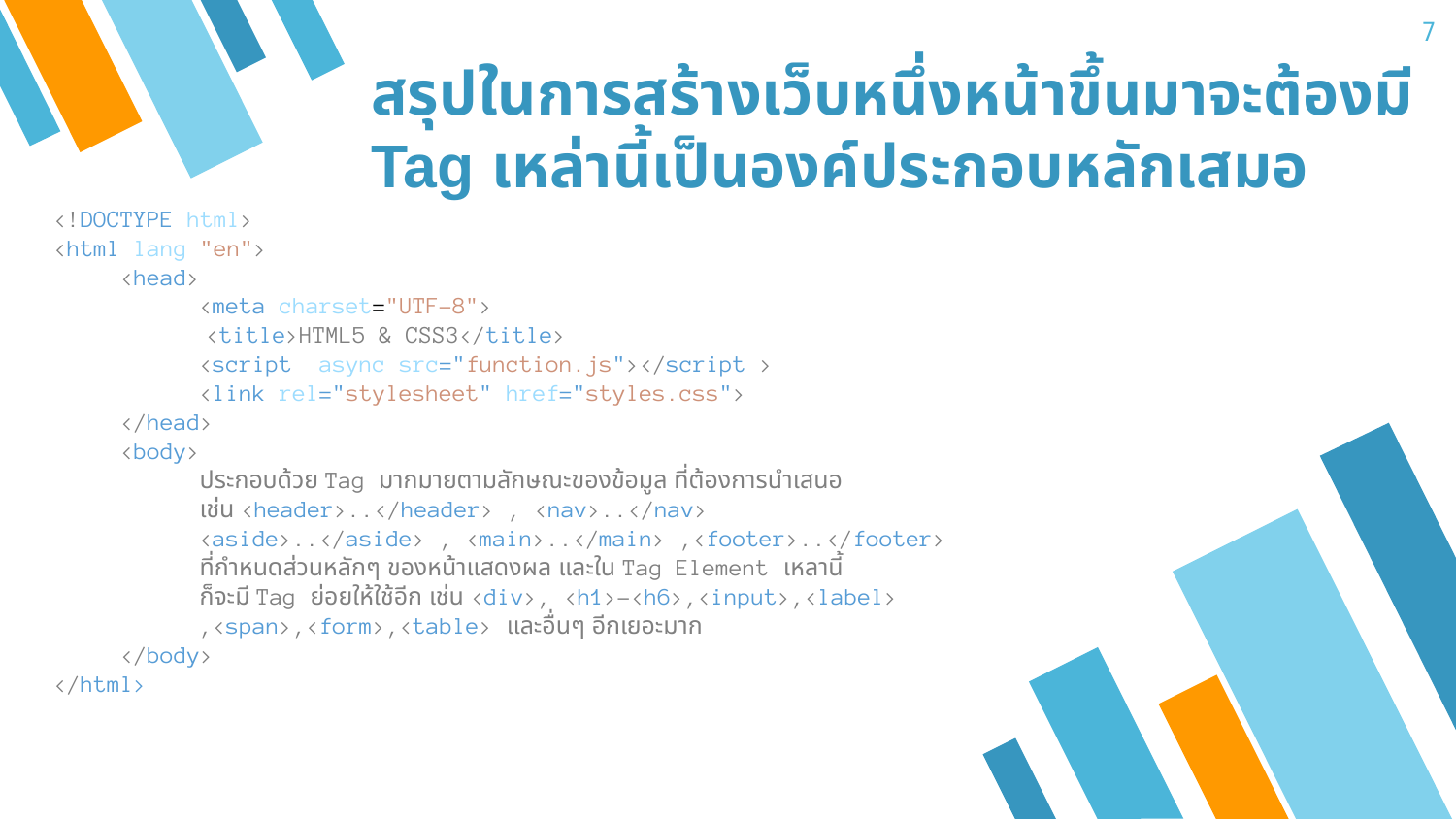

7
# สรุปในการสร้างเว็บหนึ่งหน้าขึ้นมาจะต้องมี Tag เหล่านี้เป็นองค์ประกอบหลักเสมอ
<!DOCTYPE html>
<html lang="en">
     <head>
	<meta charset="UTF-8">
 	 <title>HTML5 & CSS3</title>
	<script  async src="function.js"></script >
	<link rel="stylesheet" href="styles.css">
     </head>
     <body>
 	ประกอบด้วย Tag มากมายตามลักษณะของข้อมูล ที่ต้องการนำเสนอ
	เช่น <header>..</header> , <nav>..</nav>
	<aside>..</aside> , <main>..</main> ,<footer>..</footer>
	ที่กำหนดส่วนหลักๆ ของหน้าแสดงผล และใน Tag Element เหลานี้
	ก็จะมี Tag ย่อยให้ใช้อีก เช่น <div>, <h1>-<h6>,<input>,<label>
	,<span>,<form>,<table> และอื่นๆ อีกเยอะมาก
     </body>
</html>